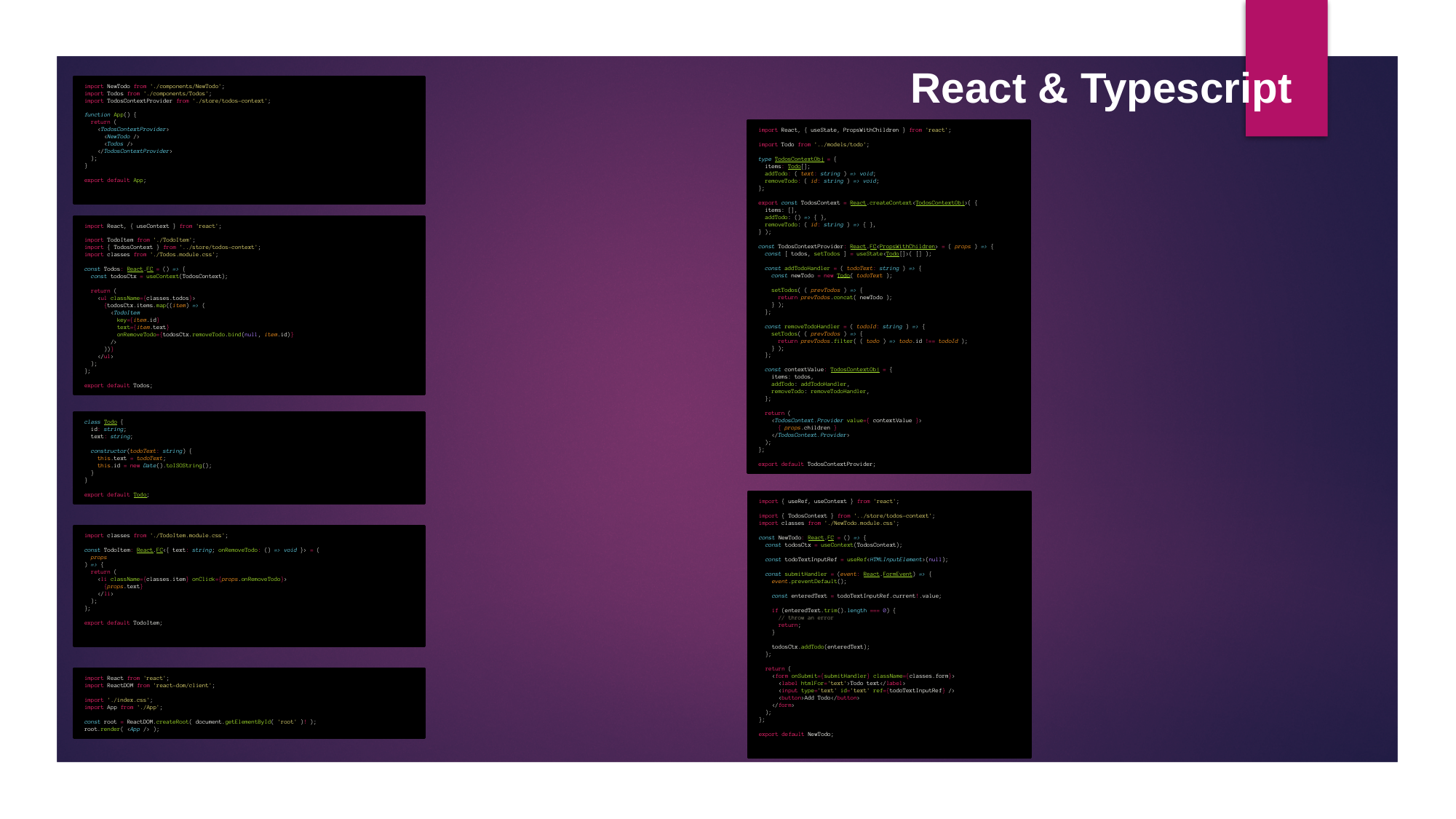

React & Typescript  -2
import NewTodo from './components/NewTodo';
import Todos from './components/Todos';
import TodosContextProvider from './store/todos-context';
function App() {
  return (
    <TodosContextProvider>
      <NewTodo />
      <Todos />
    </TodosContextProvider>
  );
}
export default App;

import React, { useState, PropsWithChildren } from 'react';
import Todo from '../models/todo';
type TodosContextObj = {
  items: Todo[];
  addTodo: ( text: string ) => void;
  removeTodo: ( id: string ) => void;
};
export const TodosContext = React.createContext<TodosContextObj>( {
  items: [],
  addTodo: () => { },
  removeTodo: ( id: string ) => { },
} );
const TodosContextProvider: React.FC<PropsWithChildren> = ( props ) => {
  const [ todos, setTodos ] = useState<Todo[]>( [] );
  const addTodoHandler = ( todoText: string ) => {
    const newTodo = new Todo( todoText );
    setTodos( ( prevTodos ) => {
      return prevTodos.concat( newTodo );
    } );
  };
  const removeTodoHandler = ( todoId: string ) => {
    setTodos( ( prevTodos ) => {
      return prevTodos.filter( ( todo ) => todo.id !== todoId );
    } );
  };
  const contextValue: TodosContextObj = {
    items: todos,
    addTodo: addTodoHandler,
    removeTodo: removeTodoHandler,
  };
  return (
    <TodosContext.Provider value={ contextValue }>
      { props.children }
    </TodosContext.Provider>
  );
};
export default TodosContextProvider;
import React, { useContext } from 'react';
import TodoItem from './TodoItem';
import { TodosContext } from '../store/todos-context';
import classes from './Todos.module.css';
const Todos: React.FC = () => {
  const todosCtx = useContext(TodosContext);
  return (
    <ul className={classes.todos}>
      {todosCtx.items.map((item) => (
        <TodoItem
          key={item.id}
          text={item.text}
          onRemoveTodo={todosCtx.removeTodo.bind(null, item.id)}
        />
      ))}
    </ul>
  );
};
export default Todos;
class Todo {
  id: string;
  text: string;
  constructor(todoText: string) {
    this.text = todoText;
    this.id = new Date().toISOString();
  }
}
export default Todo;
import { useRef, useContext } from 'react';
import { TodosContext } from '../store/todos-context';
import classes from './NewTodo.module.css';
const NewTodo: React.FC = () => {
  const todosCtx = useContext(TodosContext);
  const todoTextInputRef = useRef<HTMLInputElement>(null);
  const submitHandler = (event: React.FormEvent) => {
    event.preventDefault();
    const enteredText = todoTextInputRef.current!.value;
    if (enteredText.trim().length === 0) {
      // throw an error
      return;
    }
    todosCtx.addTodo(enteredText);
  };
  return (
    <form onSubmit={submitHandler} className={classes.form}>
      <label htmlFor='text'>Todo text</label>
      <input type='text' id='text' ref={todoTextInputRef} />
      <button>Add Todo</button>
    </form>
  );
};
export default NewTodo;

import classes from './TodoItem.module.css';
const TodoItem: React.FC<{ text: string; onRemoveTodo: () => void }> = (
  props
) => {
  return (
    <li className={classes.item} onClick={props.onRemoveTodo}>
      {props.text}
    </li>
  );
};
export default TodoItem;

import React from 'react';
import ReactDOM from 'react-dom/client';
import './index.css';
import App from './App';
const root = ReactDOM.createRoot( document.getElementById( 'root' )! );
root.render( <App /> );